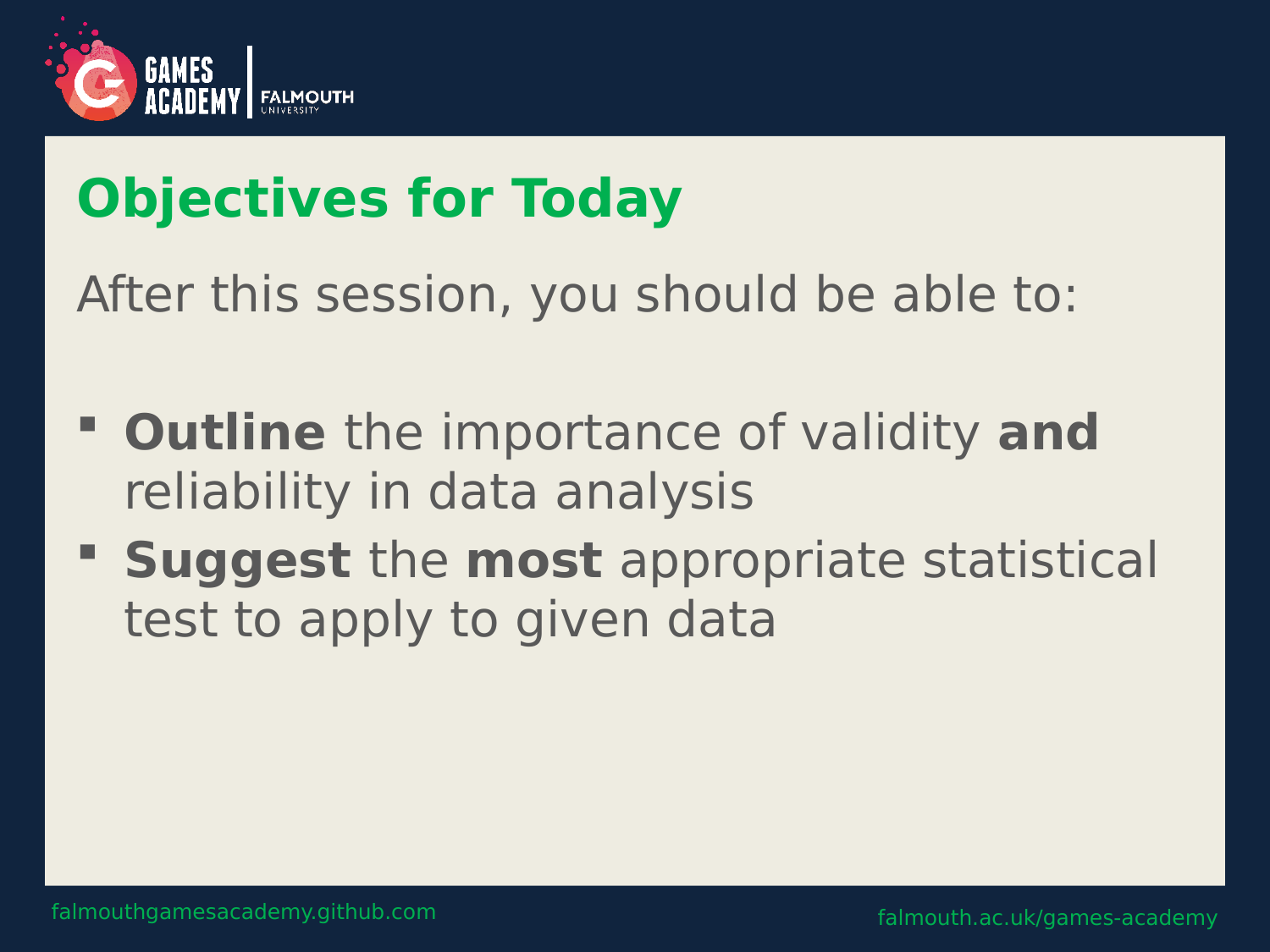

# Objectives for Today
After this session, you should be able to:

Outline the importance of validity and reliability in data analysis
Suggest the most appropriate statistical test to apply to given data